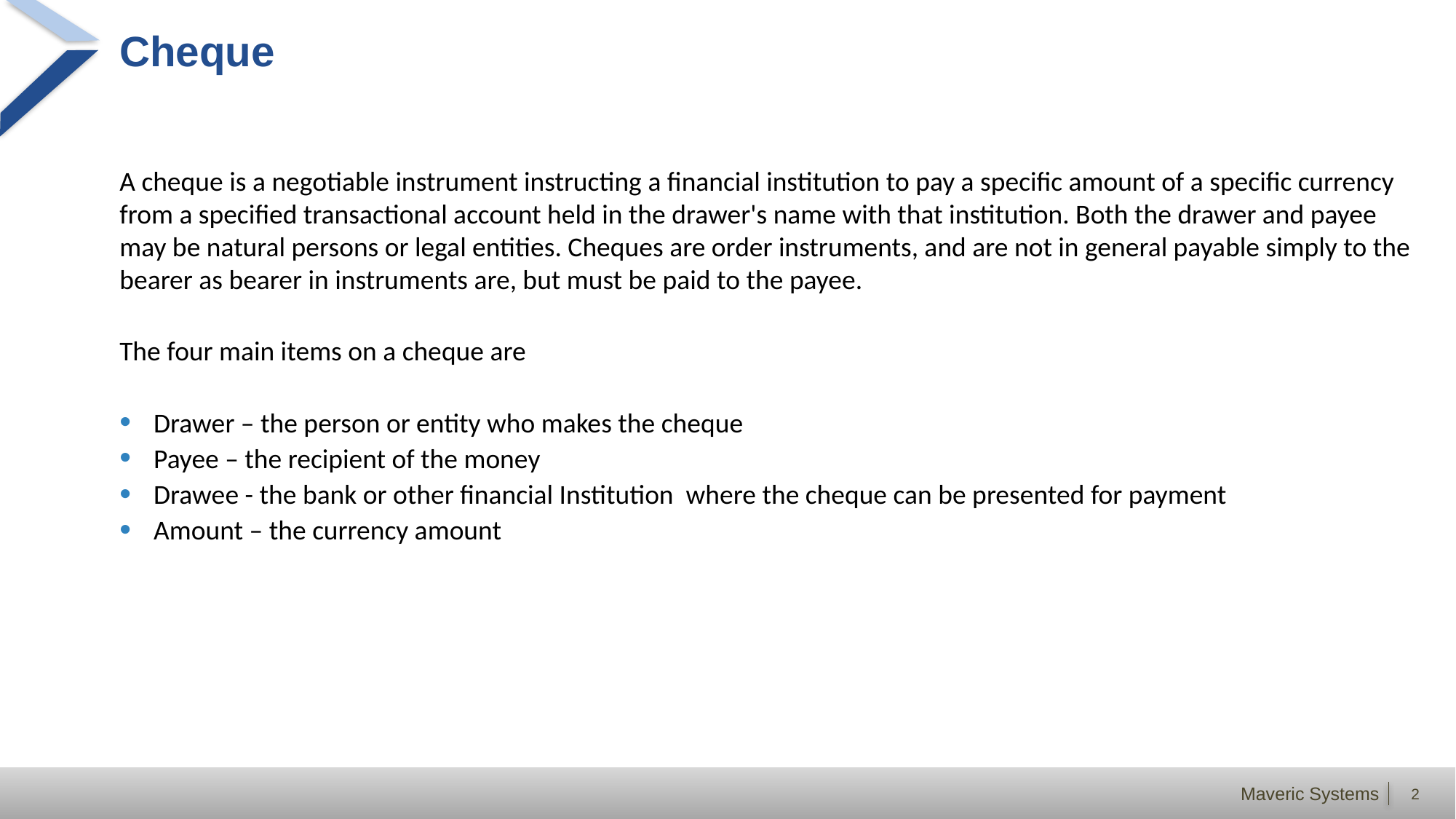

# Cheque
A cheque is a negotiable instrument instructing a financial institution to pay a specific amount of a specific currency from a specified transactional account held in the drawer's name with that institution. Both the drawer and payee may be natural persons or legal entities. Cheques are order instruments, and are not in general payable simply to the bearer as bearer in instruments are, but must be paid to the payee.

The four main items on a cheque are

Drawer – the person or entity who makes the cheque
Payee – the recipient of the money
Drawee - the bank or other financial Institution  where the cheque can be presented for payment
Amount – the currency amount